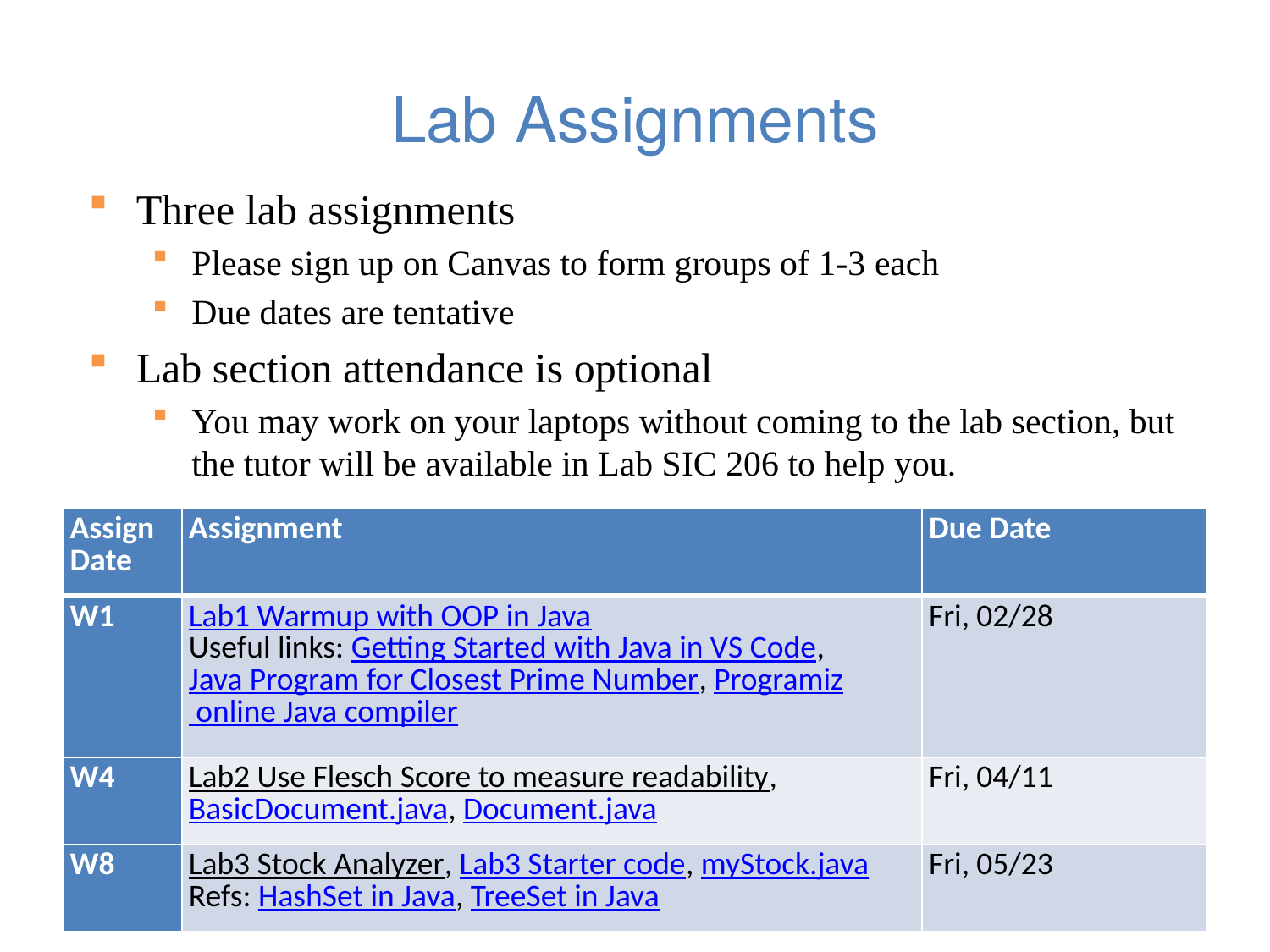

# Lab Assignments
Three lab assignments
Please sign up on Canvas to form groups of 1-3 each
Due dates are tentative
Lab section attendance is optional
You may work on your laptops without coming to the lab section, but the tutor will be available in Lab SIC 206 to help you.

| Assign Date | Assignment | Due Date |
| --- | --- | --- |
| W1 | Lab1 Warmup with OOP in Java Useful links: Getting Started with Java in VS Code, Java Program for Closest Prime Number, Programiz online Java compiler | Fri, 02/28 |
| W4 | Lab2 Use Flesch Score to measure readability, BasicDocument.java, Document.java | Fri, 04/11 |
| W8 | Lab3 Stock Analyzer, Lab3 Starter code, myStock.java Refs: HashSet in Java, TreeSet in Java | Fri, 05/23 |